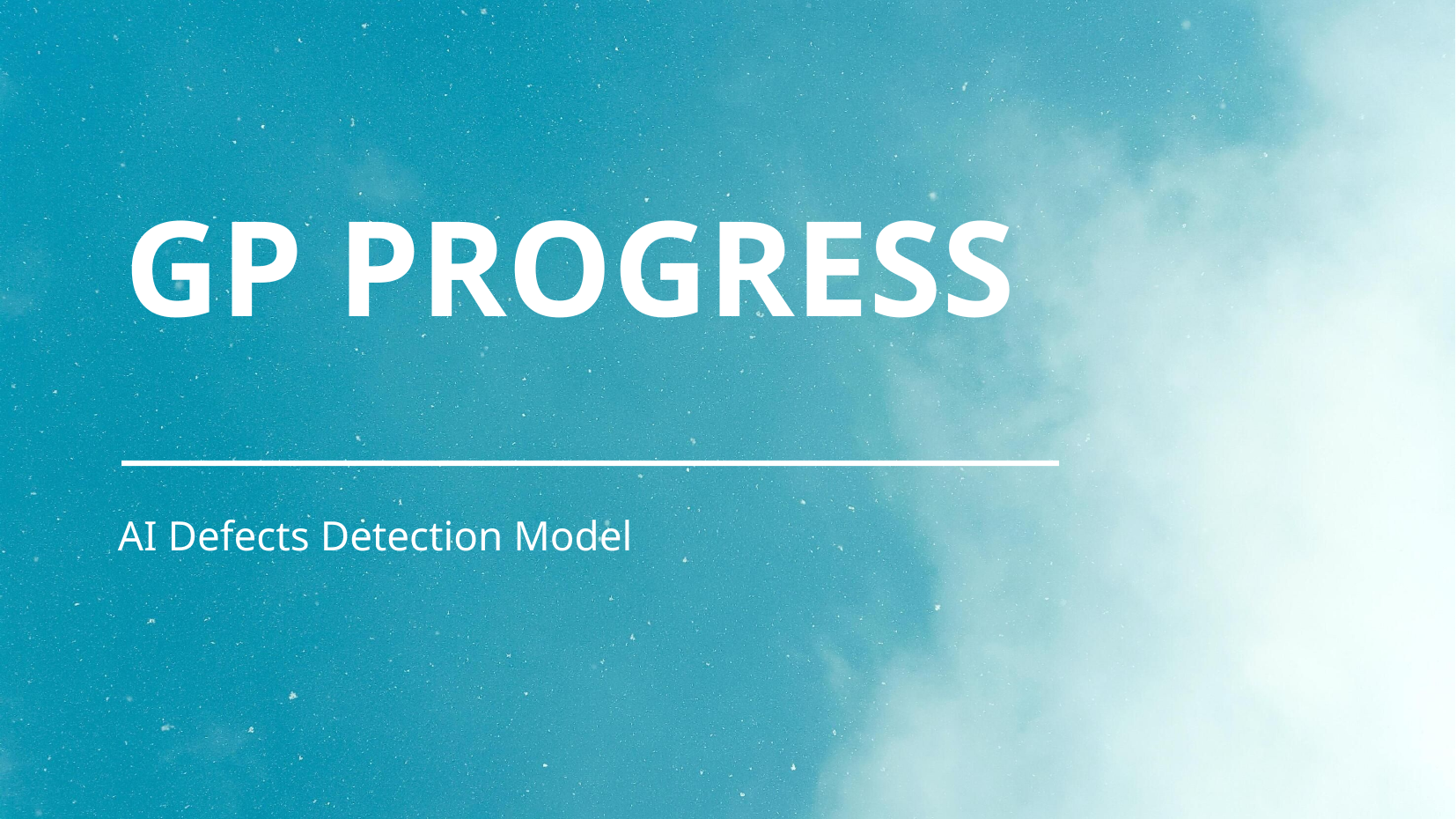

# GP PROGRESS

AI Defects Detection Model